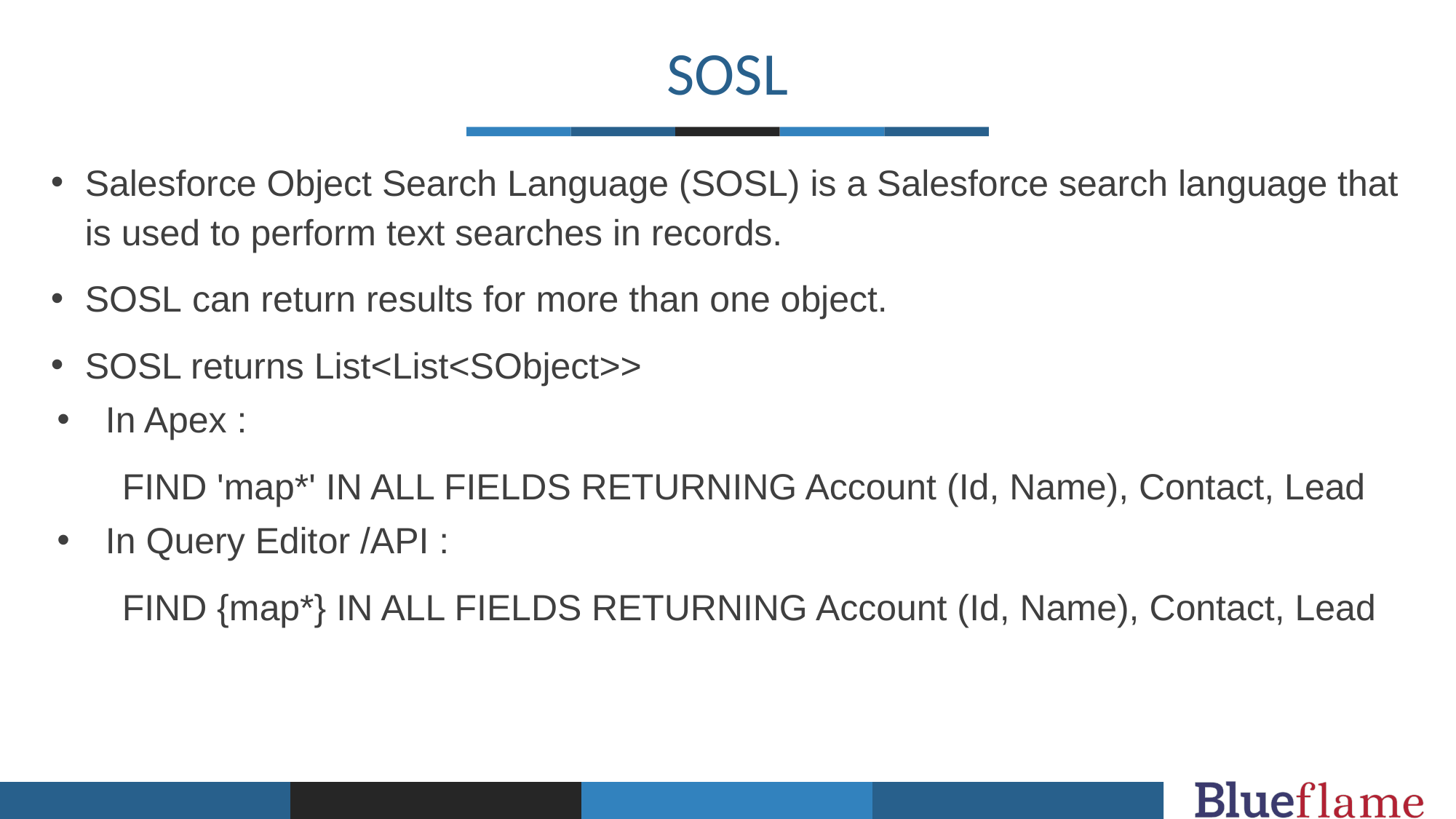

SOSL

Salesforce Object Search Language (SOSL) is a Salesforce search language that is used to perform text searches in records.
SOSL can return results for more than one object.
SOSL returns List<List<SObject>>
In Apex :
       FIND 'map*' IN ALL FIELDS RETURNING Account (Id, Name), Contact, Lead
In Query Editor /API :
       FIND {map*} IN ALL FIELDS RETURNING Account (Id, Name), Contact, Lead